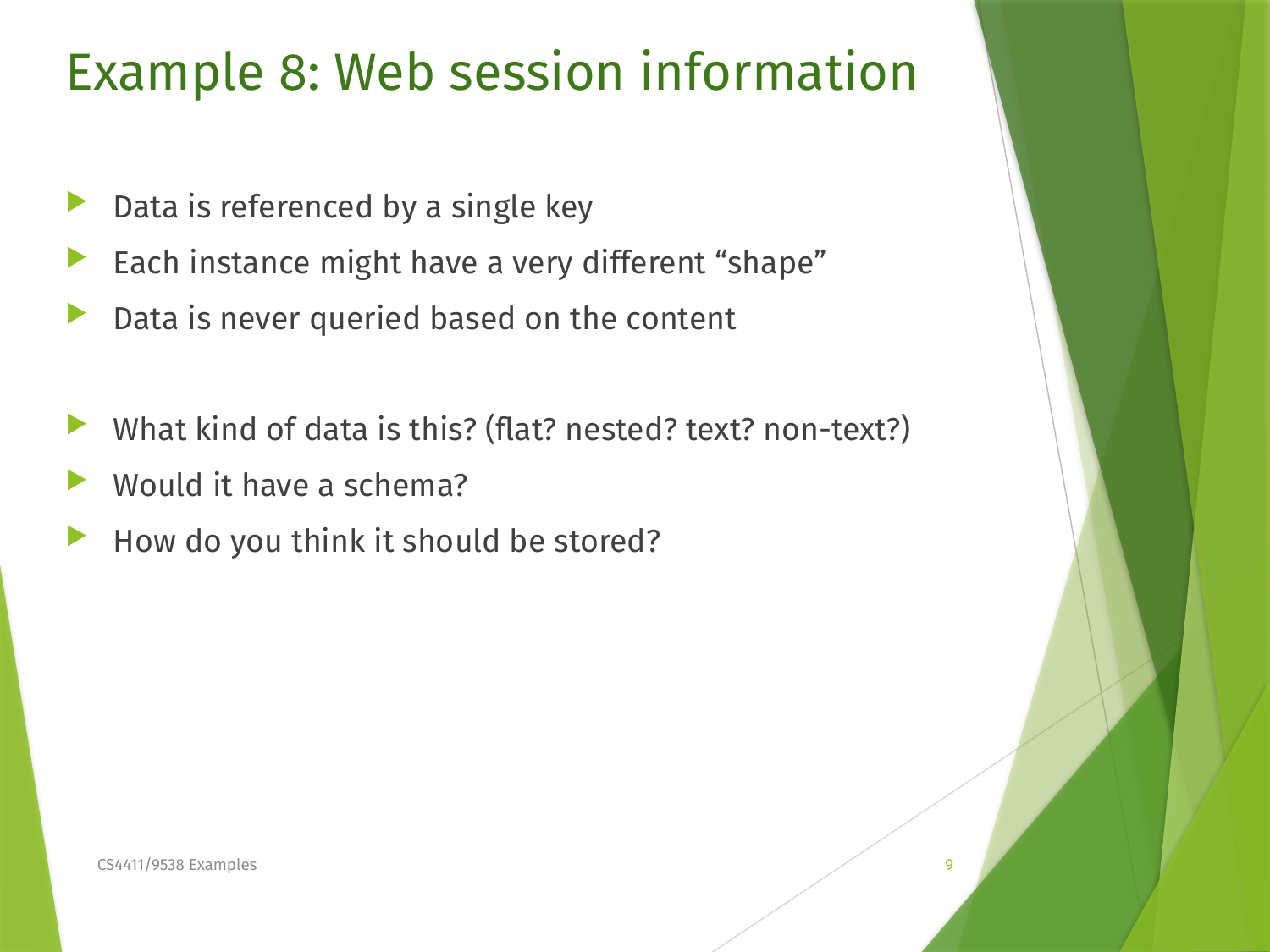

# Example 8: Web session information
Data is referenced by a single key
Each instance might have a very different “shape”
Data is never queried based on the content

What kind of data is this? (flat? nested? text? non-text?)
Would it have a schema?
How do you think it should be stored?

CS4411/9538 Examples
9